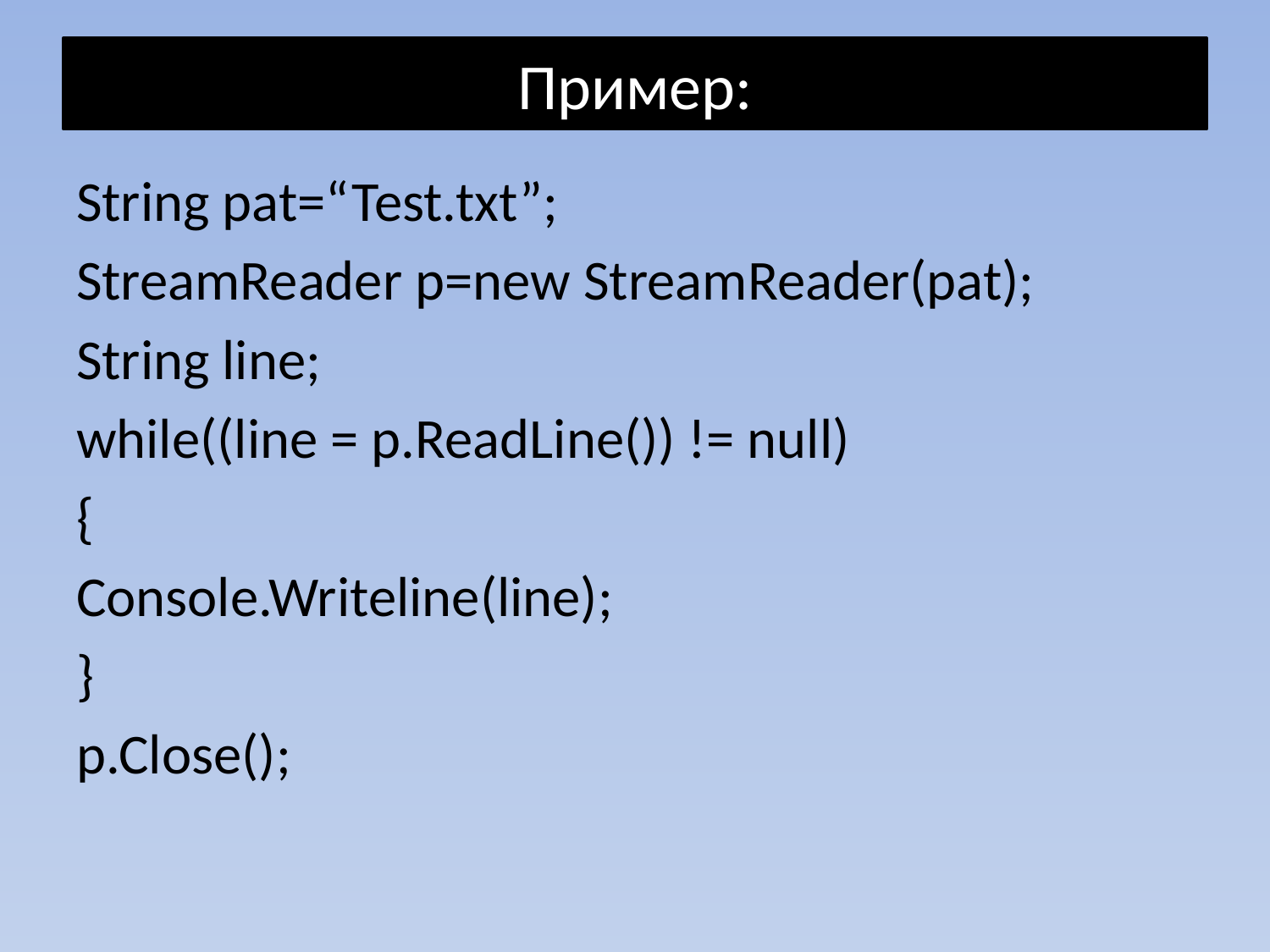

# Пример:
String pat=“Test.txt”;
StreamReader p=new StreamReader(pat);
String line;
while((line = p.ReadLine()) != null)
{
Console.Writeline(line);
}
p.Close();